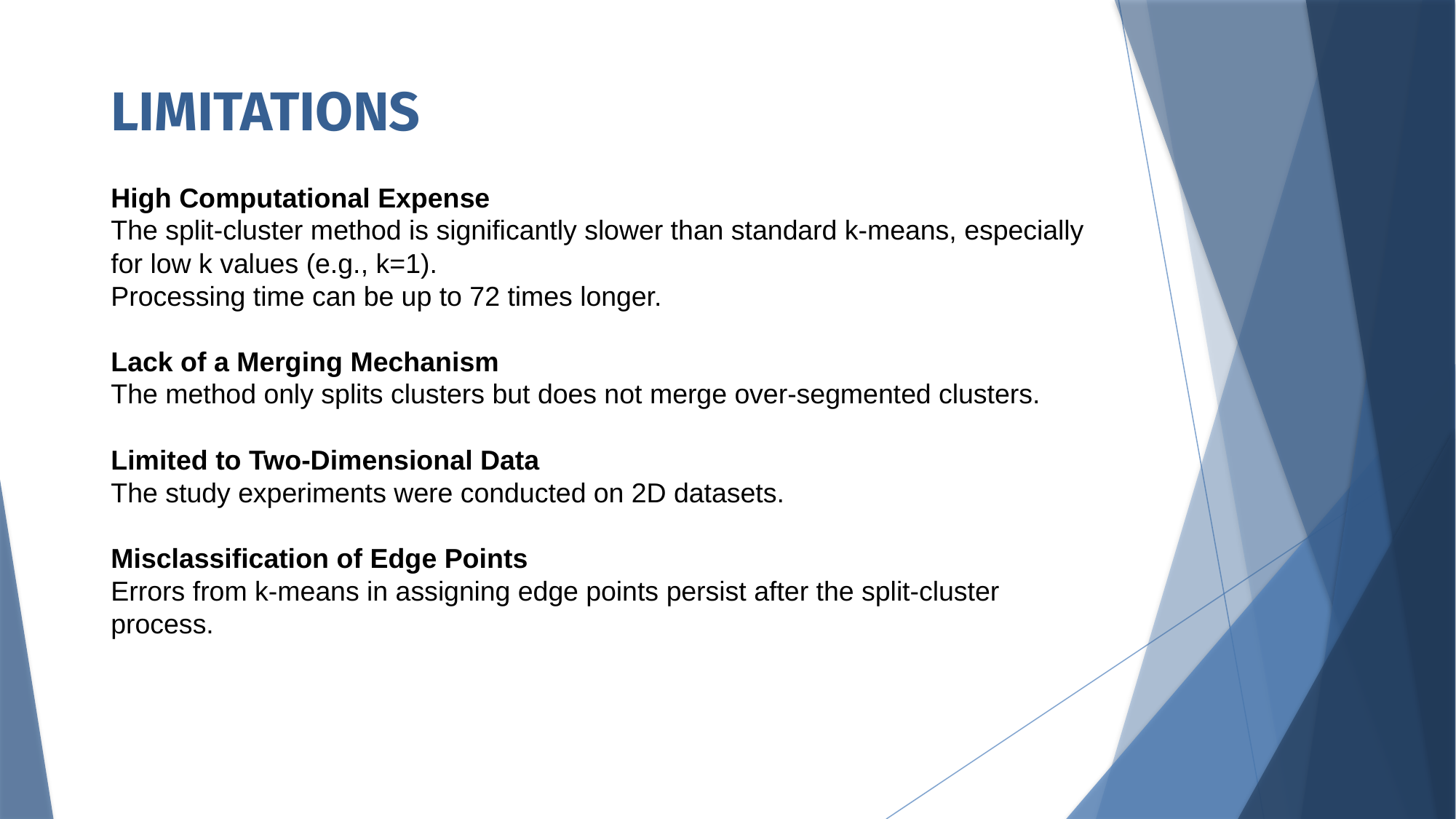

# Limitations
High Computational Expense
The split-cluster method is significantly slower than standard k-means, especially for low k values (e.g., k=1).
Processing time can be up to 72 times longer.

Lack of a Merging Mechanism
The method only splits clusters but does not merge over-segmented clusters.

Limited to Two-Dimensional Data
The study experiments were conducted on 2D datasets.

Misclassification of Edge Points
Errors from k-means in assigning edge points persist after the split-cluster process.